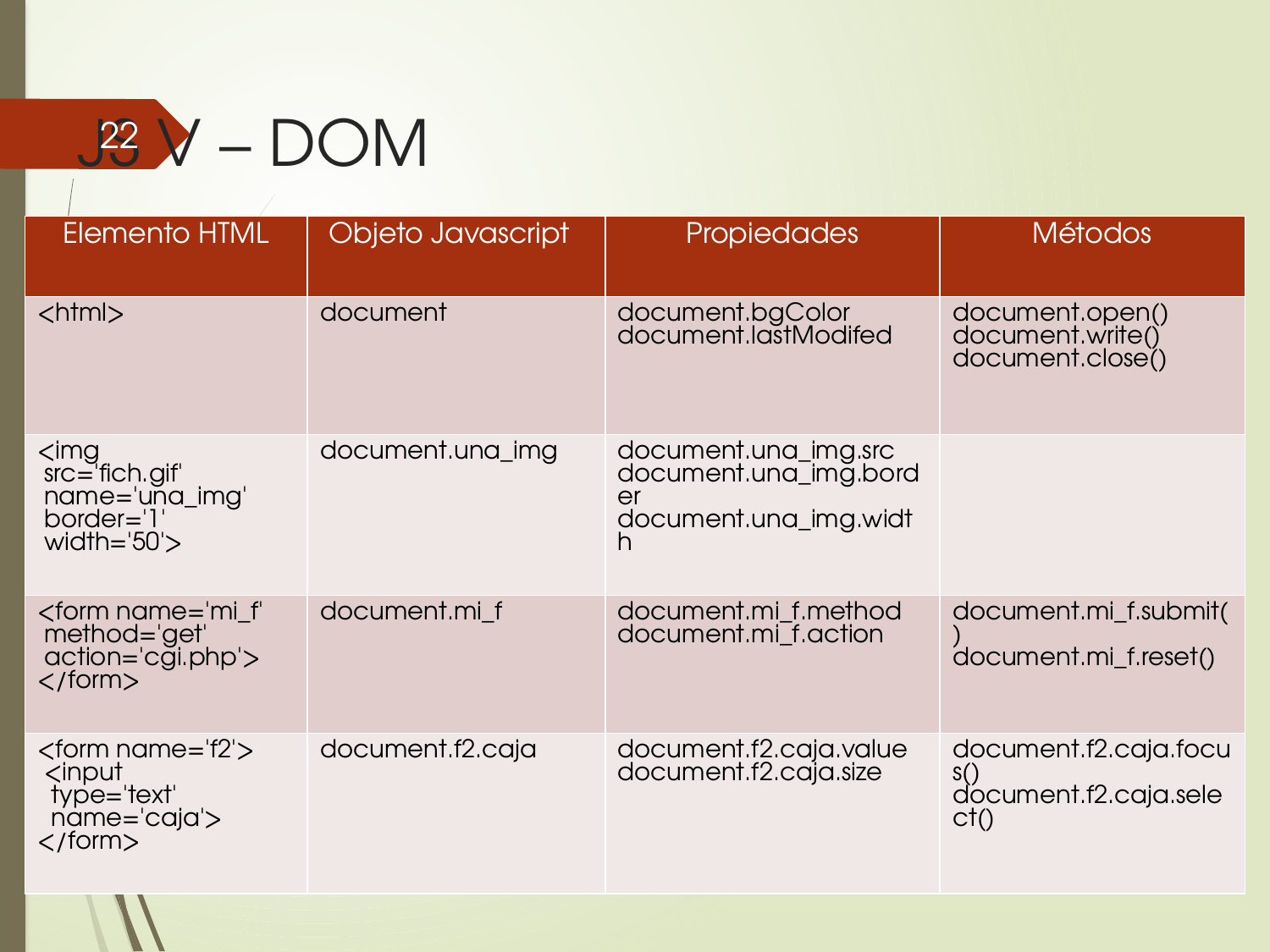

# JS V – DOM
22
| Elemento HTML | Objeto Javascript | Propiedades | Métodos |
| --- | --- | --- | --- |
| <html> | document | document.bgColor document.lastModifed | document.open() document.write() document.close() |
| <img src='fich.gif' name='una\_img' border='1' width='50'> | document.una\_img | document.una\_img.src document.una\_img.border document.una\_img.width |  |
| <form name='mi\_f' method='get' action='cgi.php'> </form> | document.mi\_f | document.mi\_f.method document.mi\_f.action | document.mi\_f.submit() document.mi\_f.reset() |
| <form name='f2'> <input type='text' name='caja'> </form> | document.f2.caja | document.f2.caja.value document.f2.caja.size | document.f2.caja.focus() document.f2.caja.select() |
Desarrollo Web en Entorno Cliente Curso 2015-2016